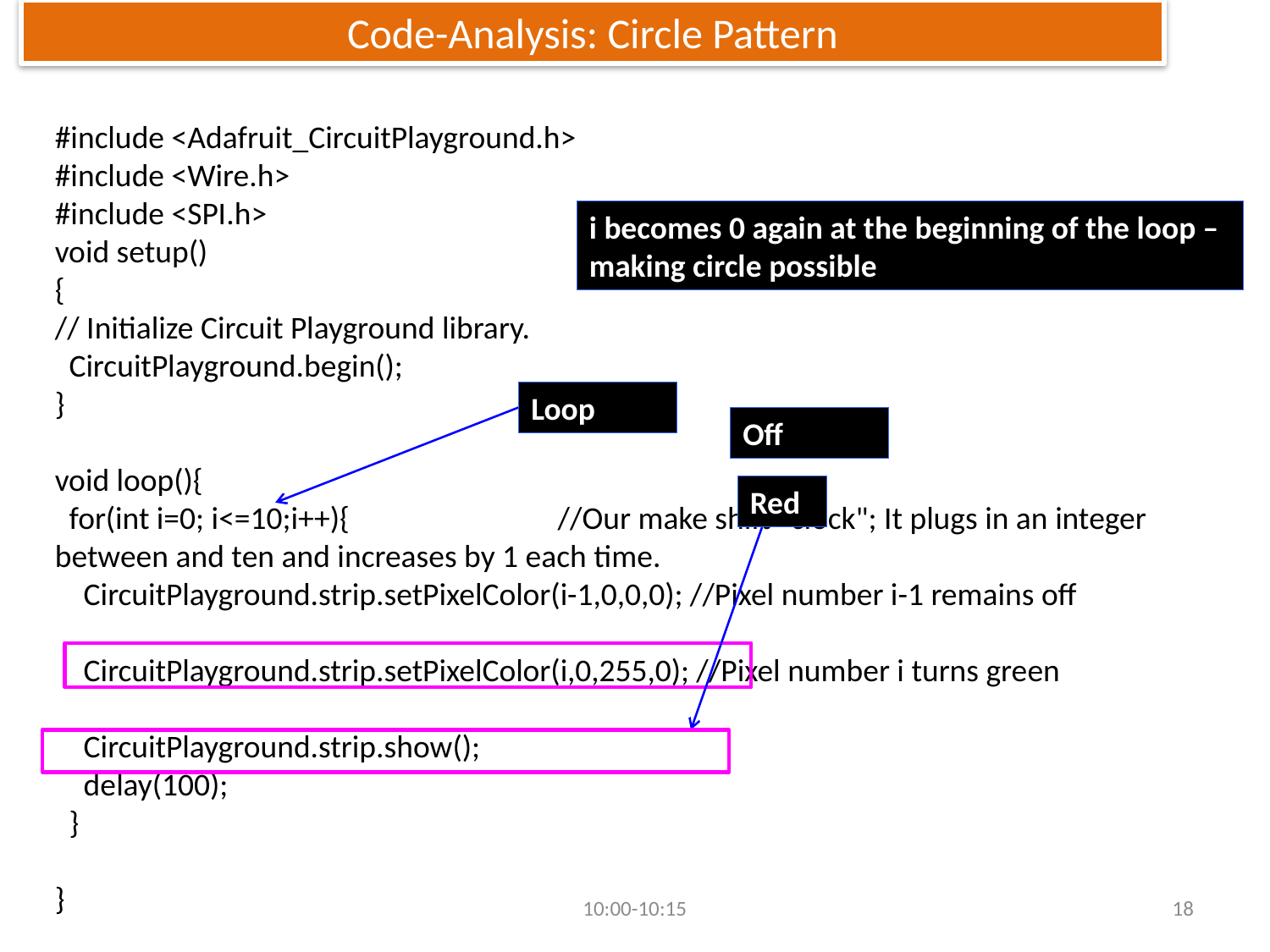

# Code-Analysis: Circle Pattern

#include <Adafruit_CircuitPlayground.h>
#include <Wire.h>
#include <SPI.h>
void setup()
{
// Initialize Circuit Playground library.
  CircuitPlayground.begin();
}

void loop(){
  for(int i=0; i<=10;i++){                             //Our make shift "clock"; It plugs in an integer between and ten and increases by 1 each time.
    CircuitPlayground.strip.setPixelColor(i-1,0,0,0); //Pixel number i-1 remains off

    CircuitPlayground.strip.setPixelColor(i,0,255,0); //Pixel number i turns green

    CircuitPlayground.strip.show();
    delay(100);
  }

}
i becomes 0 again at the beginning of the loop – making circle possible
Loop
Off
Red

10:00-10:15
18